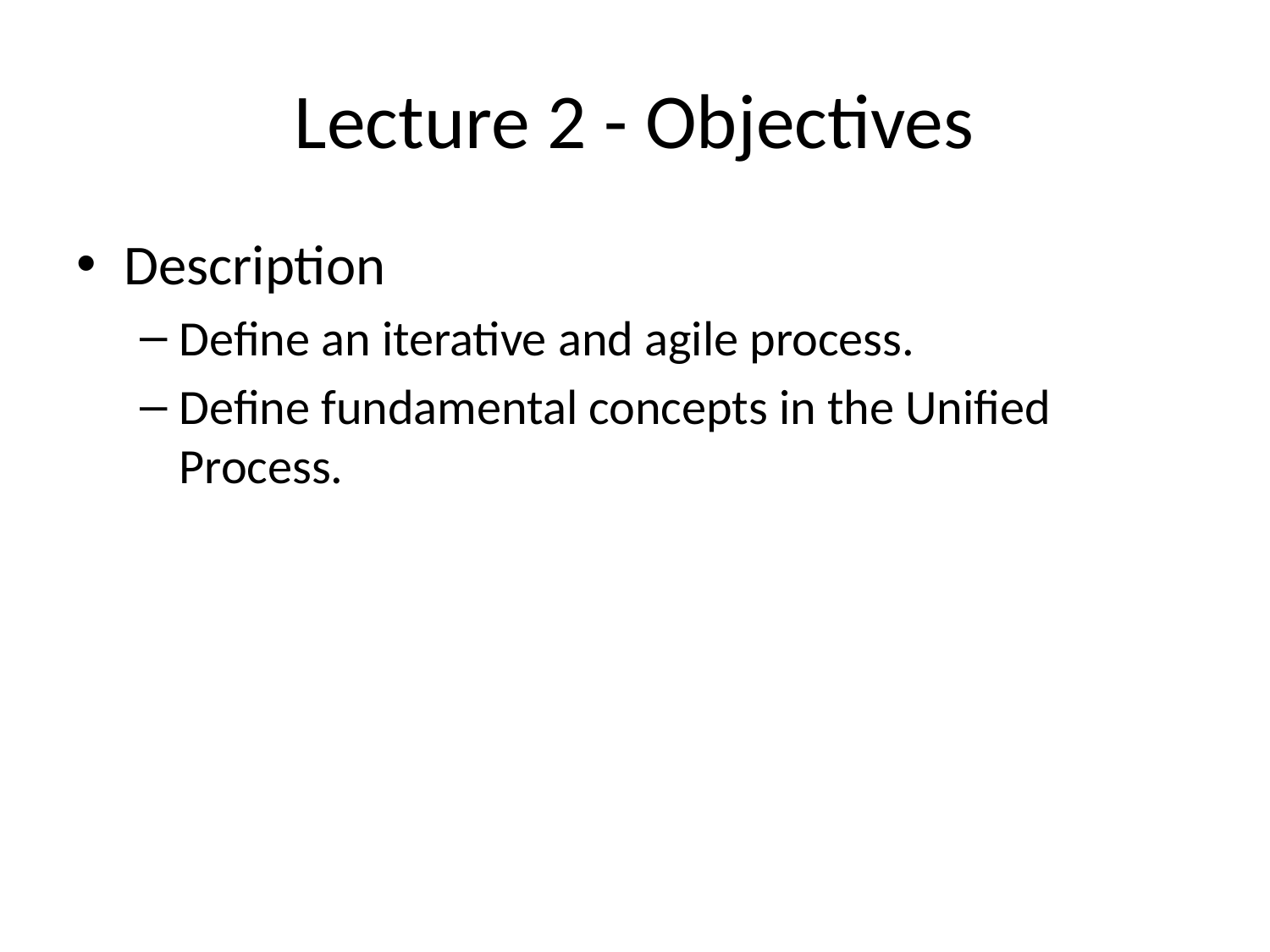

# Lecture 2 - Objectives
Description
Define an iterative and agile process.
Define fundamental concepts in the Unified Process.